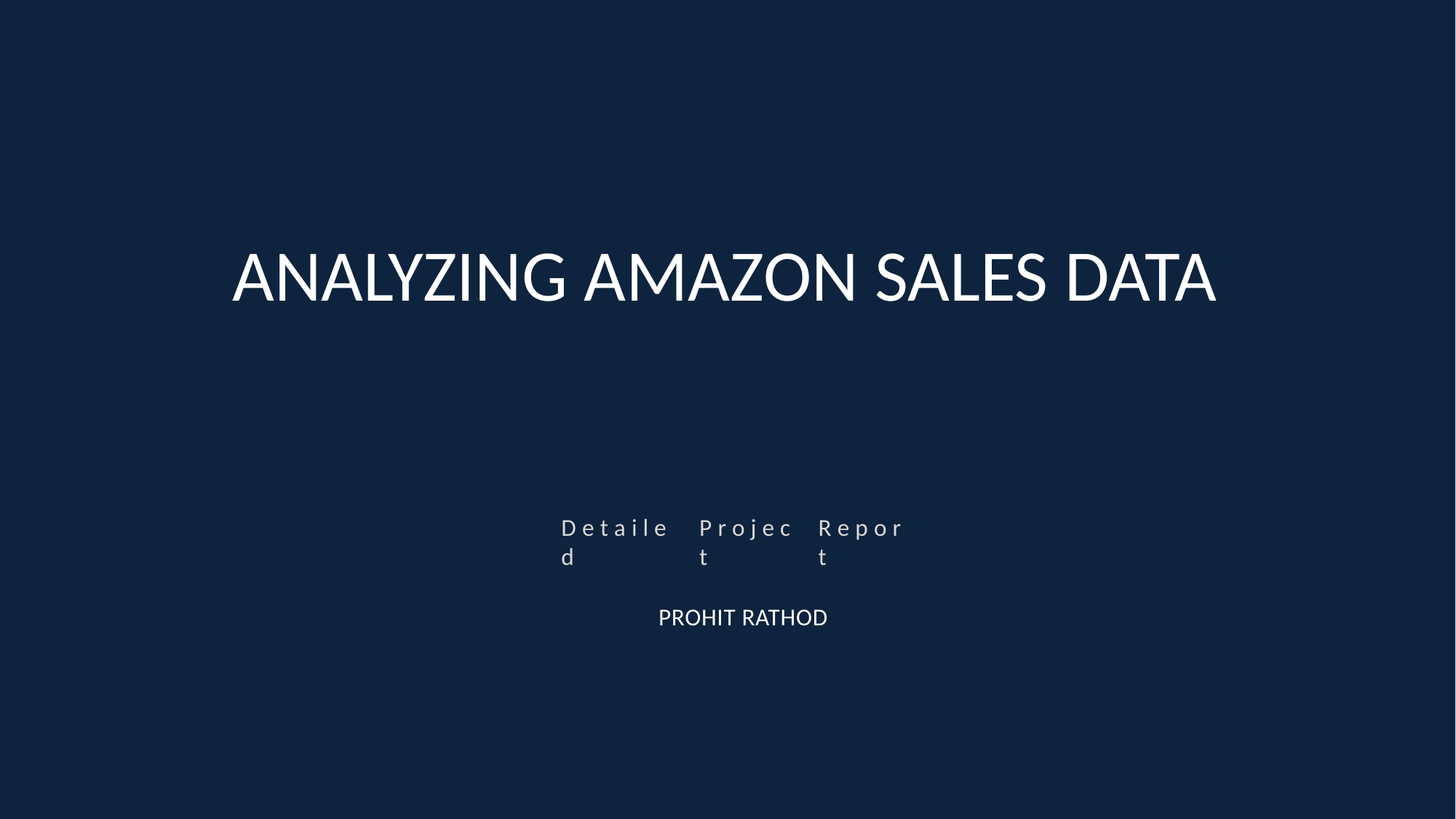

# ANALYZING AMAZON SALES DATA
D e t a i l e d
P r o j e c t
R e p o r t
PROHIT RATHOD